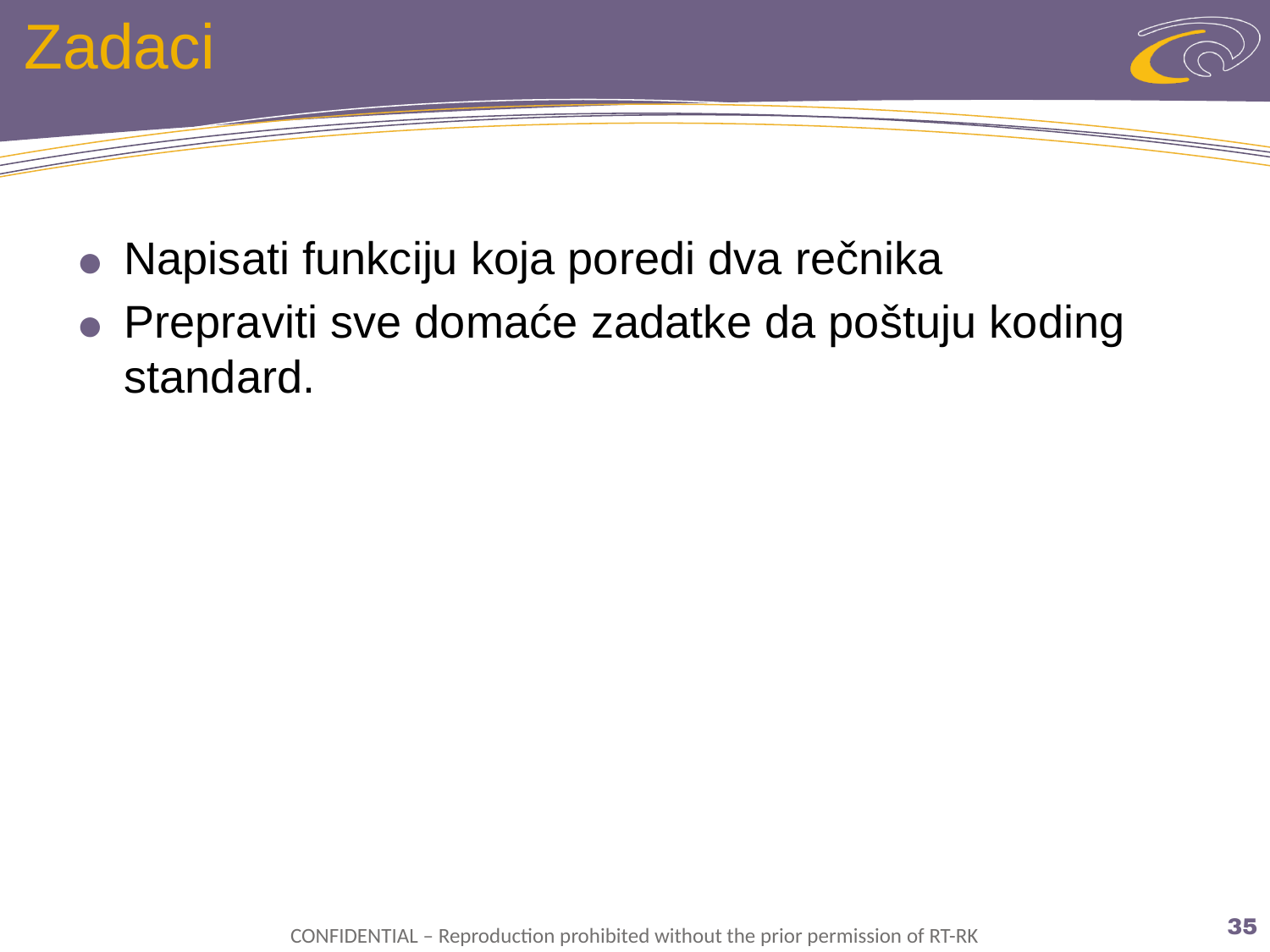

# Zadaci
Napisati funkciju koja poredi dva rečnika
Prepraviti sve domaće zadatke da poštuju koding standard.